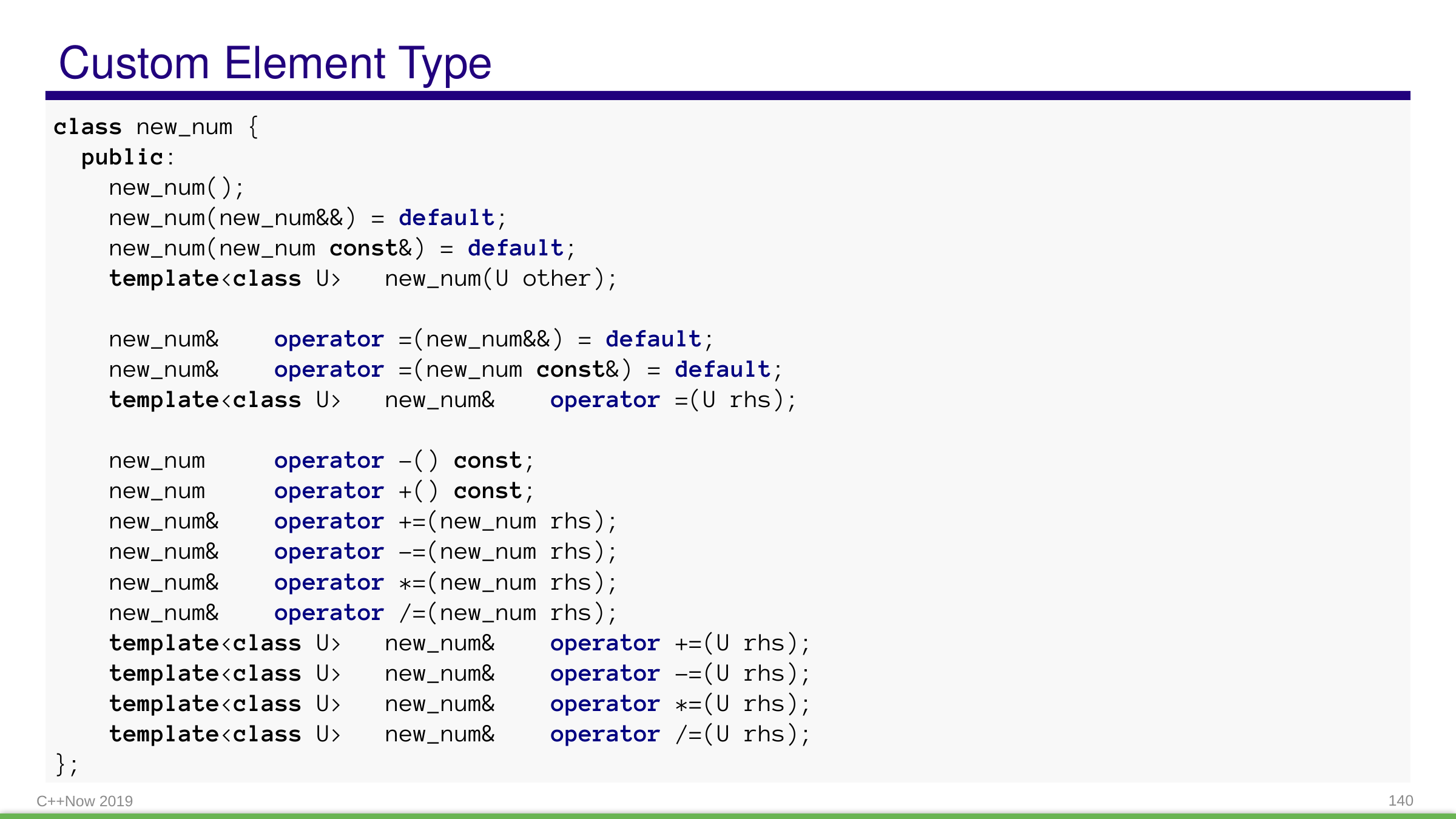

# Custom Element Type
class new_num {
  public:
    new_num();
    new_num(new_num&&) = default;
    new_num(new_num const&) = default;
    template<class U>   new_num(U other);

    new_num&    operator =(new_num&&) = default;
    new_num&    operator =(new_num const&) = default;
    template<class U>   new_num&    operator =(U rhs);

    new_num     operator -() const;
    new_num     operator +() const;
    new_num&    operator +=(new_num rhs);
    new_num&    operator -=(new_num rhs);
    new_num&    operator *=(new_num rhs);
    new_num&    operator /=(new_num rhs);
    template<class U>   new_num&    operator +=(U rhs);
    template<class U>   new_num&    operator -=(U rhs);
    template<class U>   new_num&    operator *=(U rhs);
    template<class U>   new_num&    operator /=(U rhs);
};
C++Now 2019
140